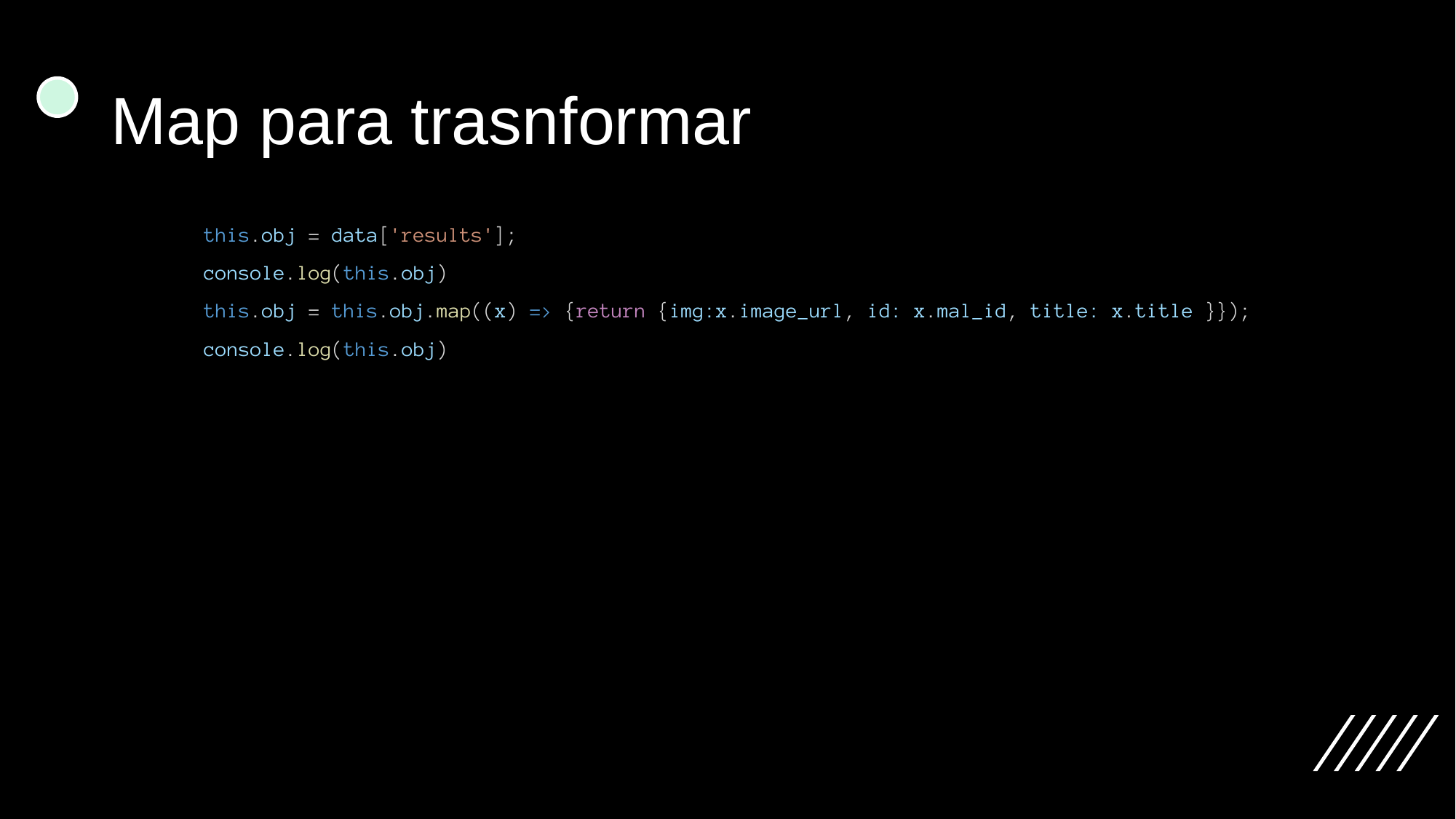

# Map para trasnformar
        this.obj = data['results'];
        console.log(this.obj)
        this.obj = this.obj.map((x) => {return {img:x.image_url, id: x.mal_id, title: x.title }});
        console.log(this.obj)